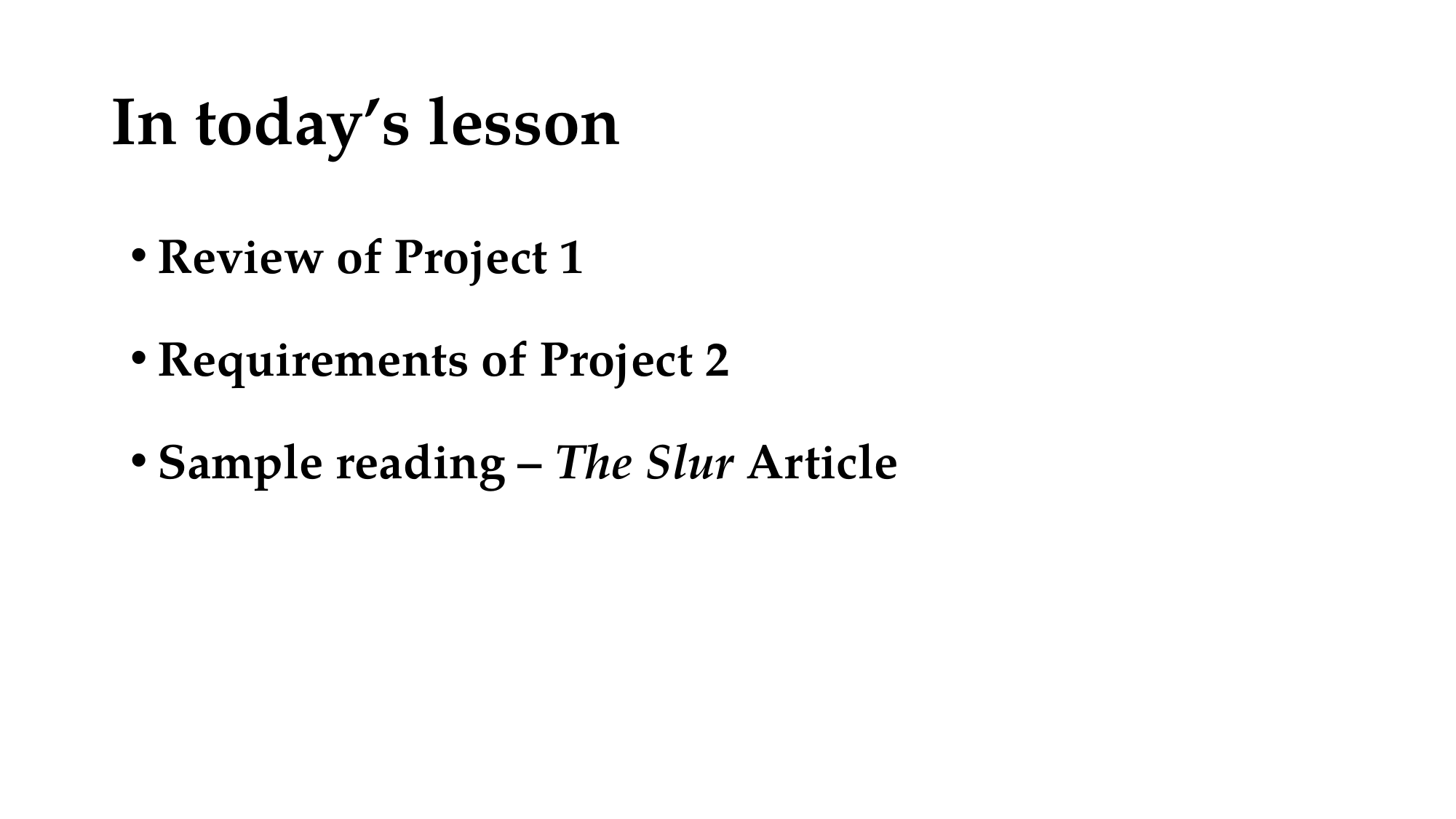

# In today’s lesson
Review of Project 1
Requirements of Project 2
Sample reading – The Slur Article